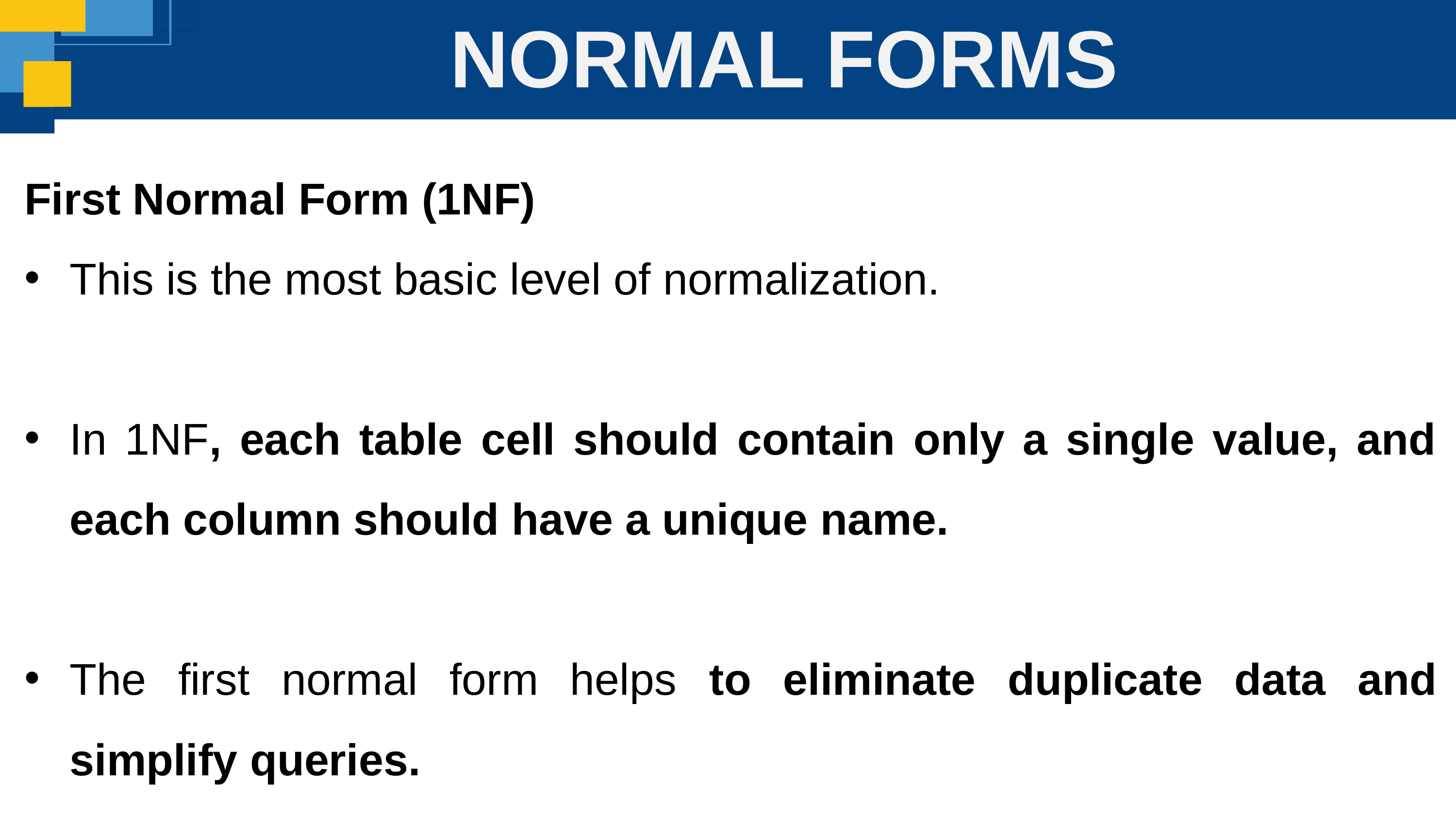

NORMAL FORMS
First Normal Form (1NF)
This is the most basic level of normalization.

In 1NF, each table cell should contain only a single value, and each column should have a unique name.

The first normal form helps to eliminate duplicate data and simplify queries.